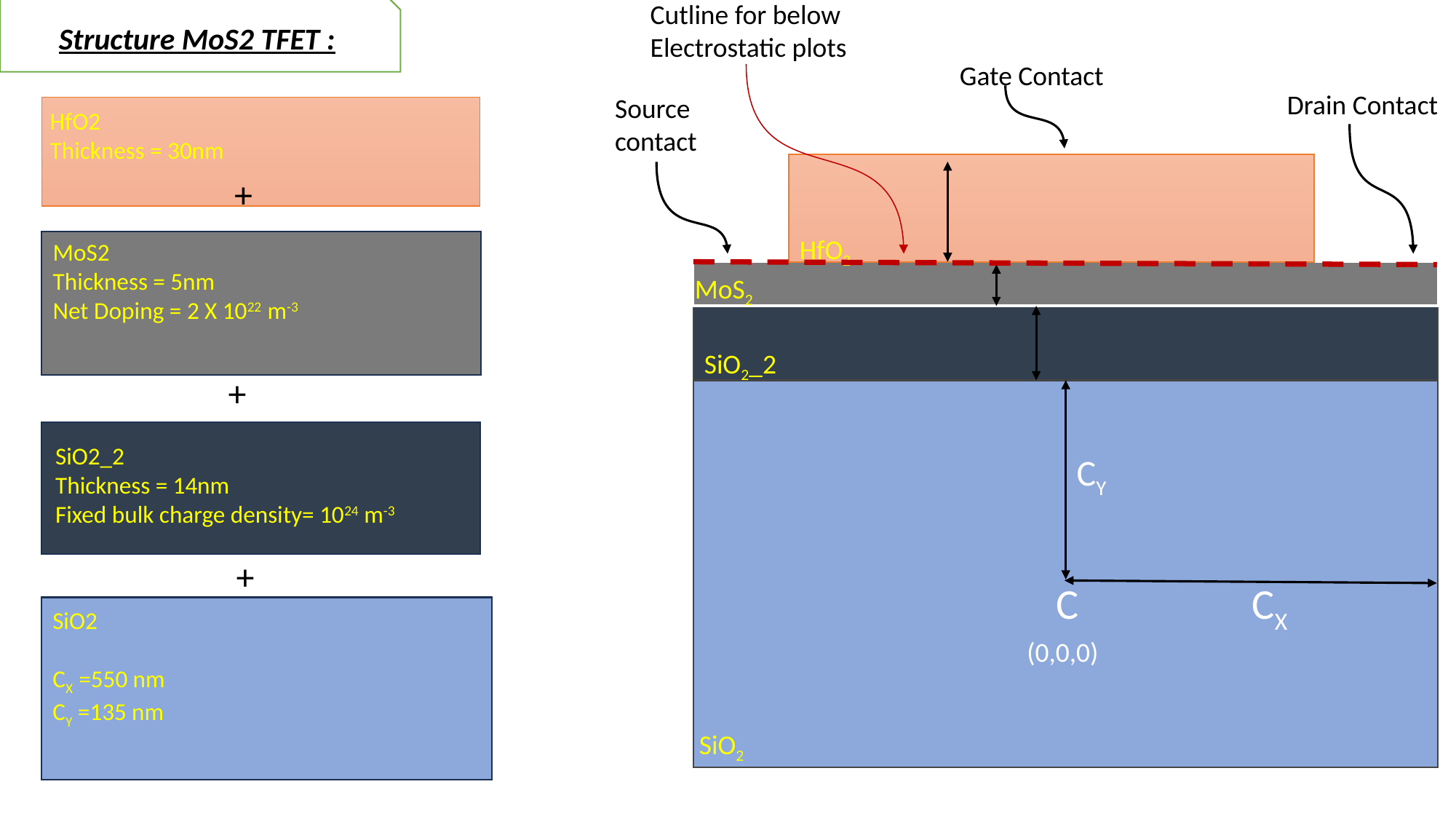

Cutline for below
Electrostatic plots
Structure MoS2 TFET :
Gate Contact
Drain Contact
Source
contact

HfO2
Thickness = 30nm

+
HfO2

MoS2
Thickness = 5nm
Net Doping = 2 X 1022  m-3

MoS2

SiO2_2
+

                       C                  CX
(0,0,0)

SiO2_2
Thickness = 14nm
Fixed bulk charge density= 1024 m-3
CY
+

SiO2

CX  =550 nm
CY =135 nm

SiO2